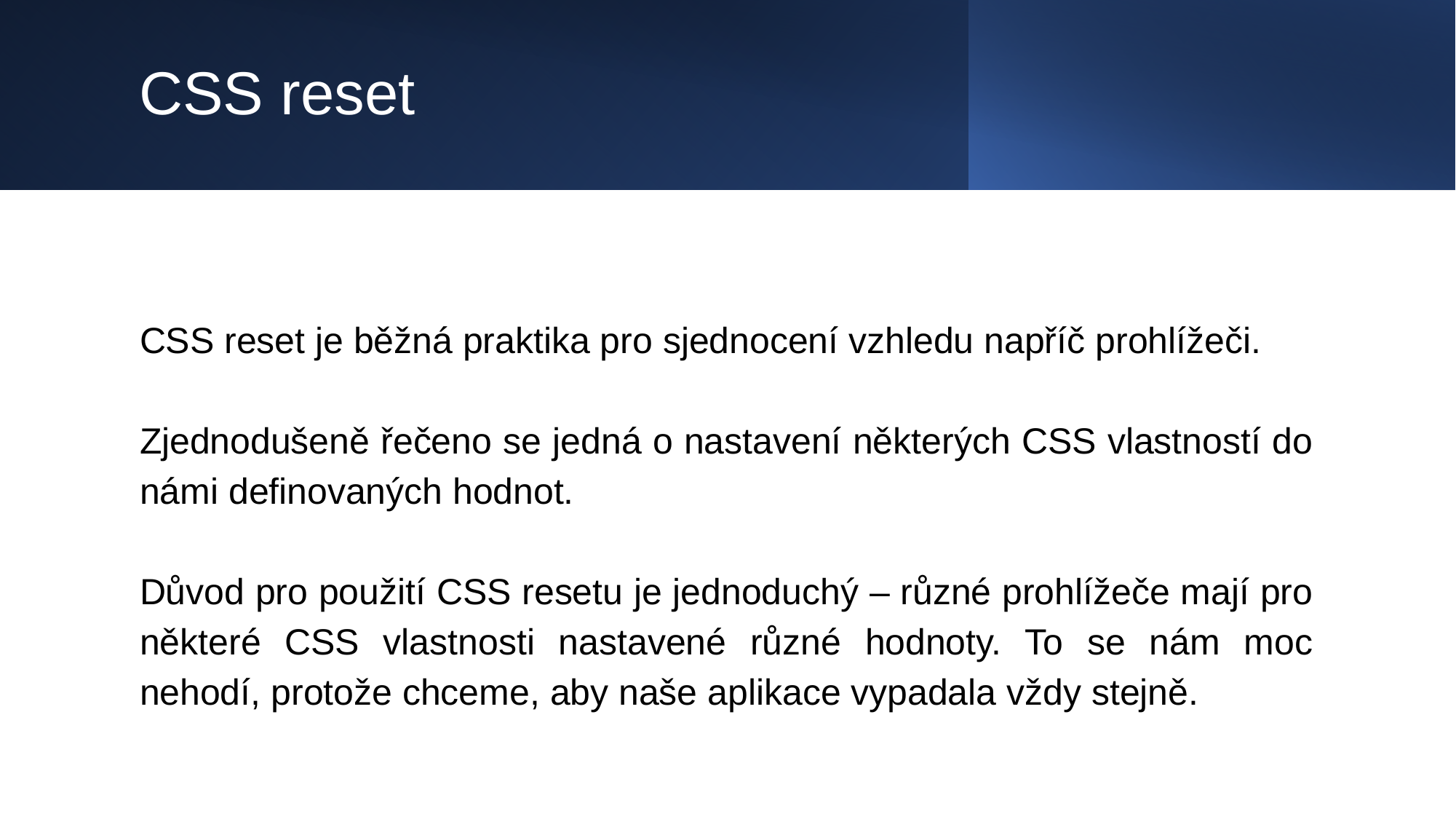

# CSS reset
CSS reset je běžná praktika pro sjednocení vzhledu napříč prohlížeči.

Zjednodušeně řečeno se jedná o nastavení některých CSS vlastností do námi definovaných hodnot.

Důvod pro použití CSS resetu je jednoduchý – různé prohlížeče mají pro některé CSS vlastnosti nastavené různé hodnoty. To se nám moc nehodí, protože chceme, aby naše aplikace vypadala vždy stejně.